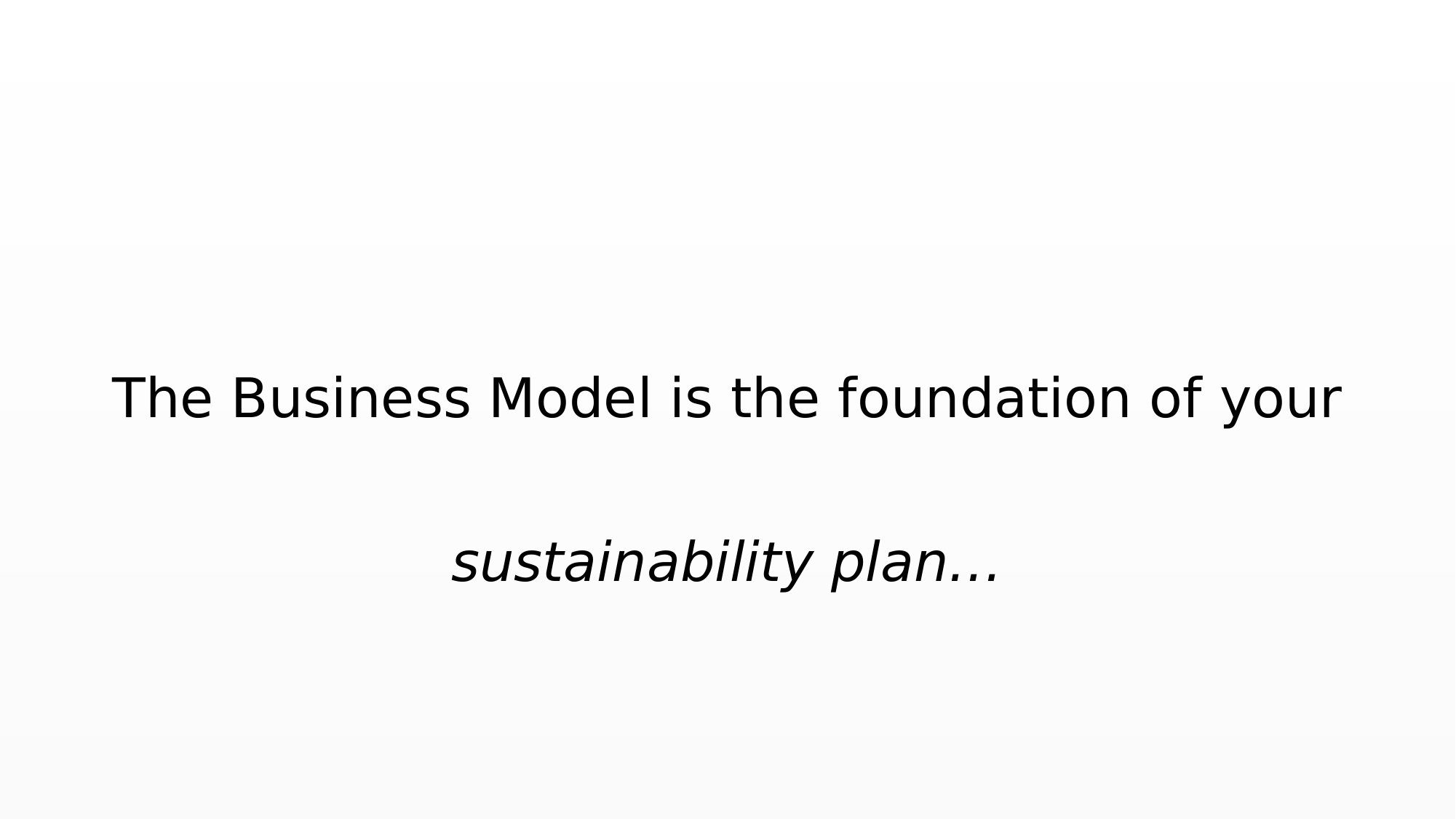

# The Business Model is the foundation of your sustainability plan…